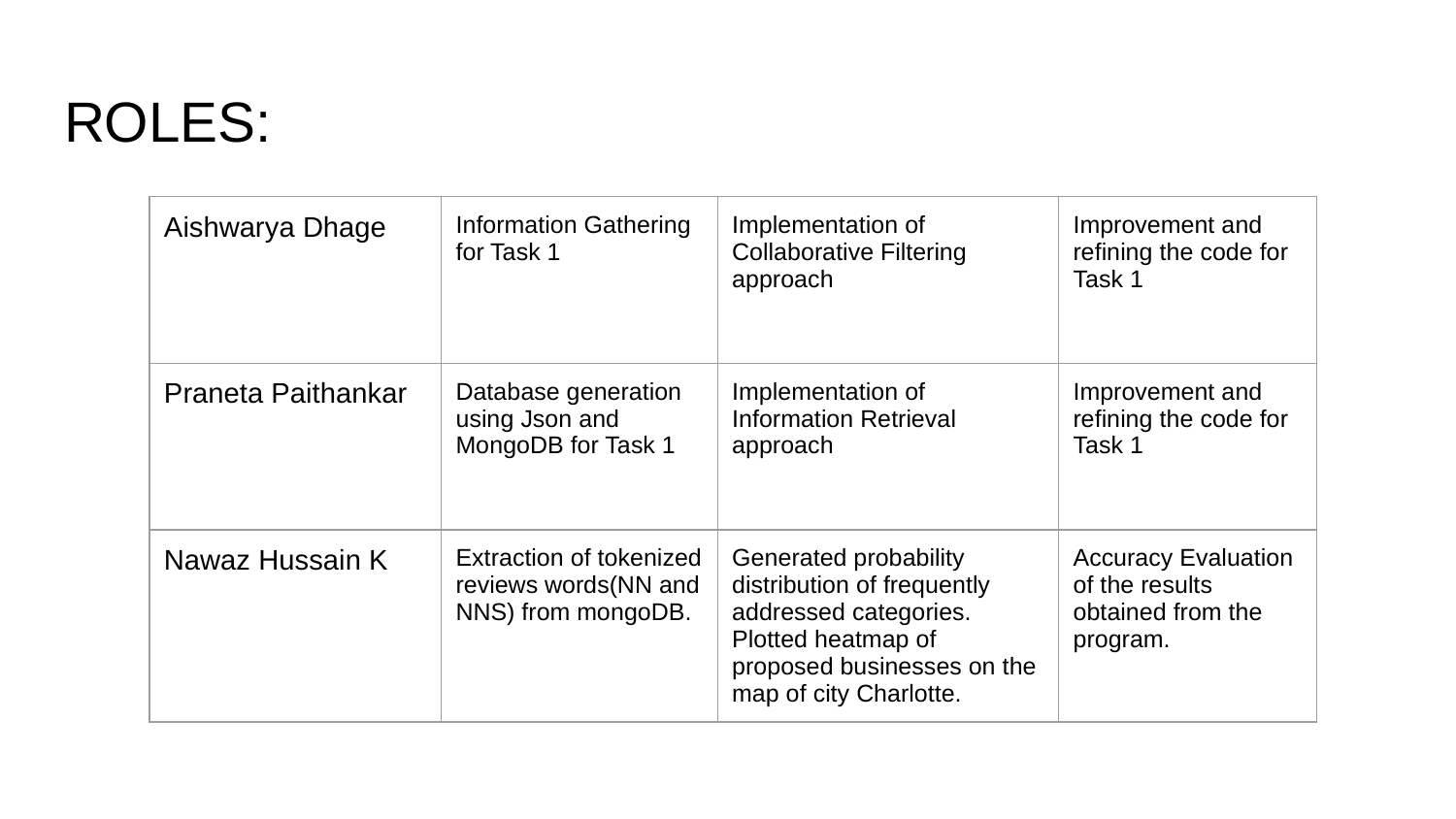

# ROLES:
| Aishwarya Dhage | Information Gathering for Task 1 | Implementation of Collaborative Filtering approach | Improvement and refining the code for Task 1 |
| --- | --- | --- | --- |
| Praneta Paithankar | Database generation using Json and MongoDB for Task 1 | Implementation of Information Retrieval approach | Improvement and refining the code for Task 1 |
| Nawaz Hussain K | Extraction of tokenized reviews words(NN and NNS) from mongoDB. | Generated probability distribution of frequently addressed categories. Plotted heatmap of proposed businesses on the map of city Charlotte. | Accuracy Evaluation of the results obtained from the program. |